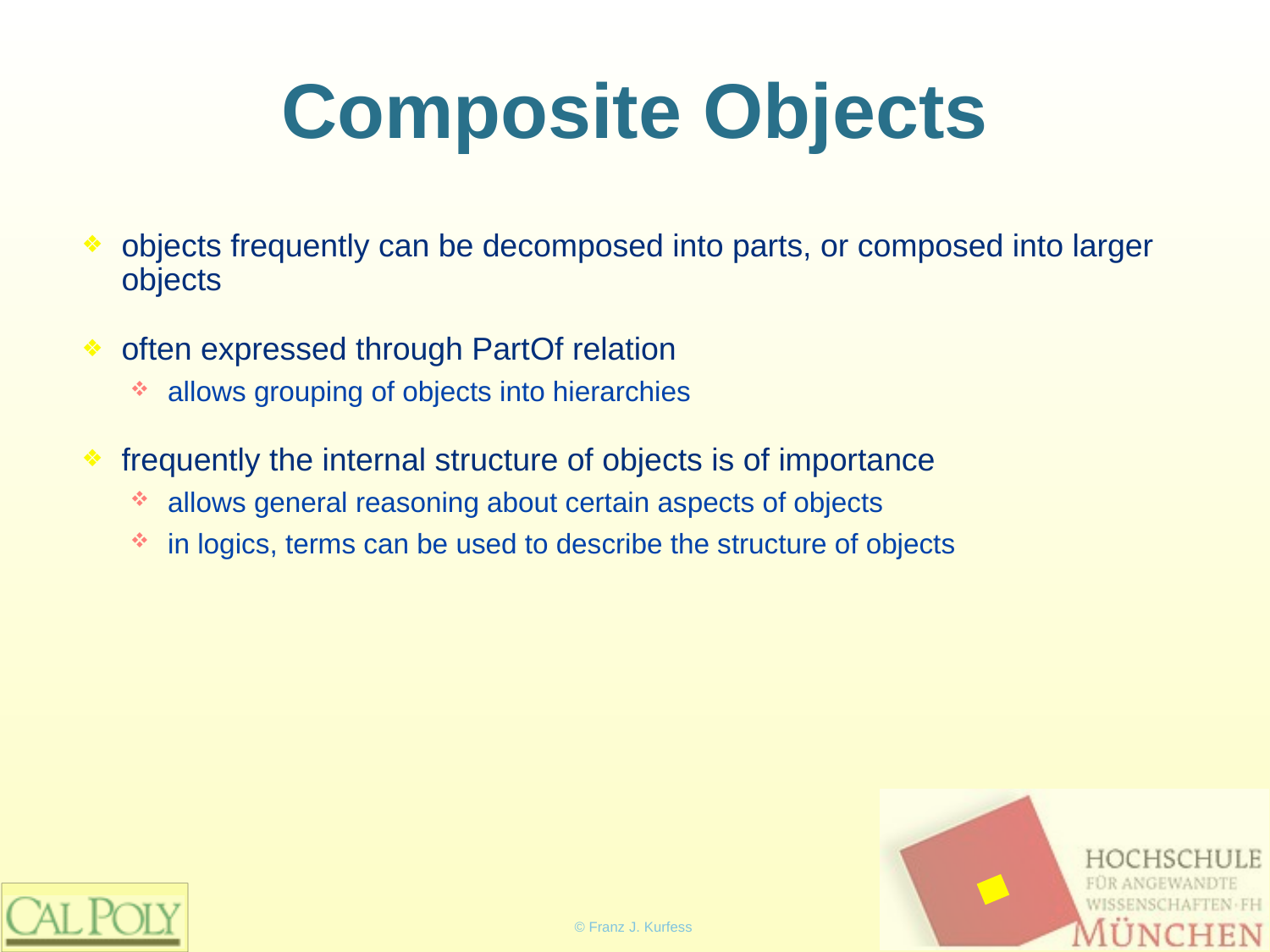

# Composite Objects
objects frequently can be decomposed into parts, or composed into larger objects
often expressed through PartOf relation
allows grouping of objects into hierarchies
frequently the internal structure of objects is of importance
allows general reasoning about certain aspects of objects
in logics, terms can be used to describe the structure of objects
67